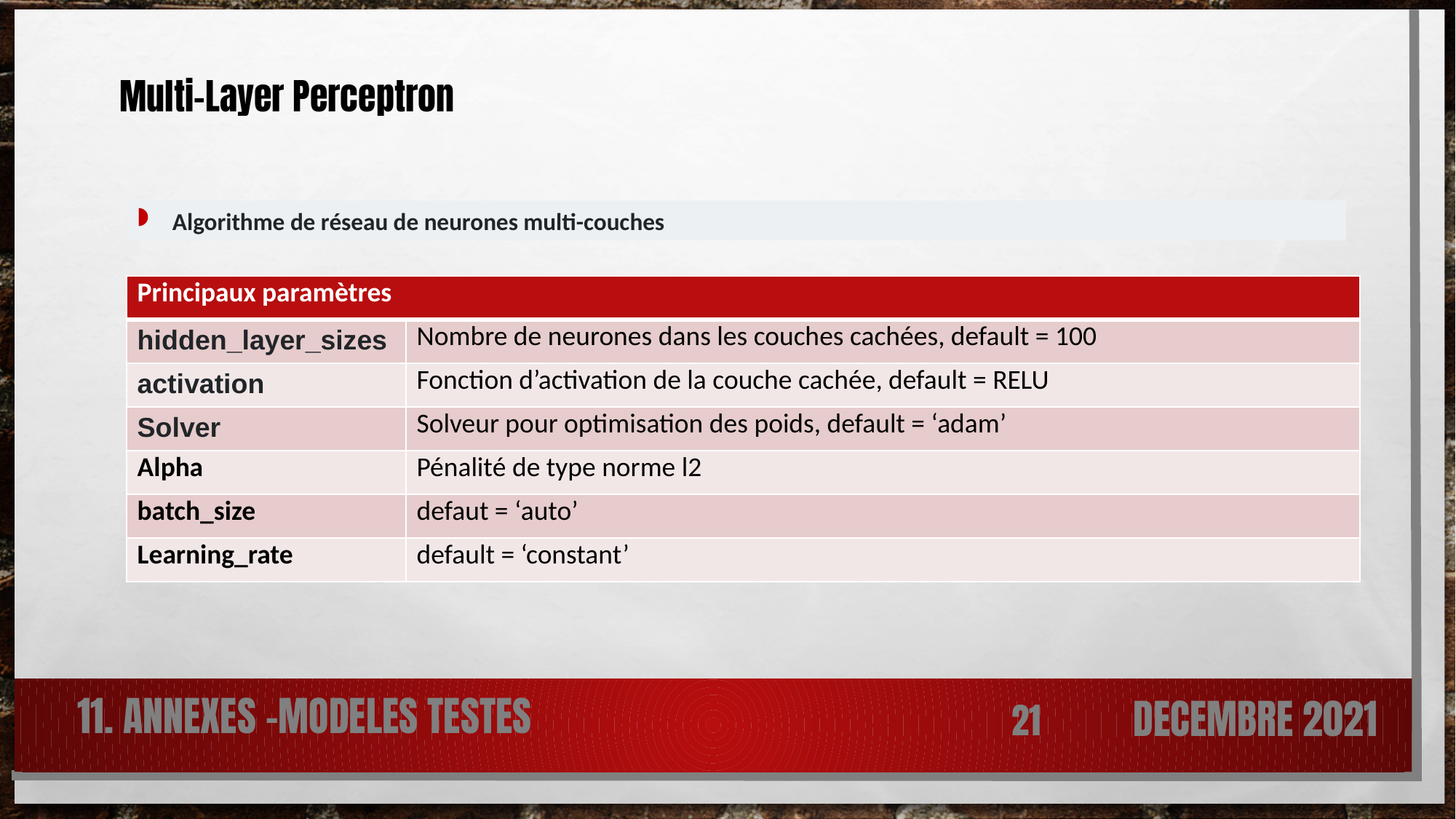

Multi-Layer Perceptron
Algorithme de réseau de neurones multi-couches
| Principaux paramètres |  |
| --- | --- |
| hidden\_layer\_sizes | Nombre de neurones dans les couches cachées, default = 100 |
| activation | Fonction d’activation de la couche cachée, default = RELU |
| Solver | Solveur pour optimisation des poids, default = ‘adam’ |
| Alpha | Pénalité de type norme l2 |
| batch\_size | defaut = ‘auto’ |
| Learning\_rate | default = ‘constant’ |
11. ANNEXES –modeles testes
DECEMBRE 2021
21